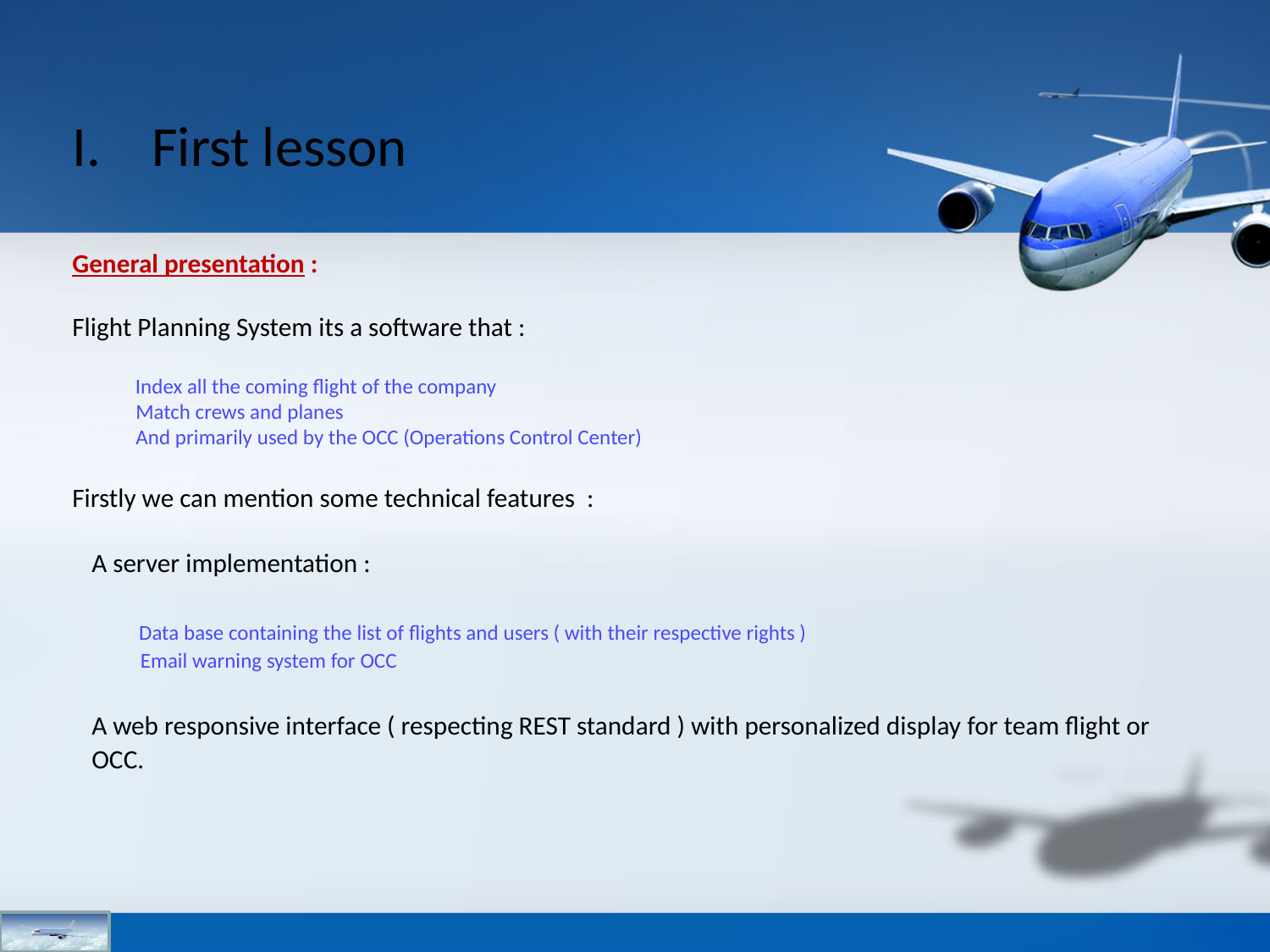

# First lesson

General presentation :

Flight Planning System its a software that :

         Index all the coming flight of the company
	Match crews and planes
	And primarily used by the OCC (Operations Control Center)

Firstly we can mention some technical features  :

A server implementation :

        Data base containing the list of flights and users ( with their respective rights )
          Email warning system for OCC

A web responsive interface ( respecting REST standard ) with personalized display for team flight or
OCC.